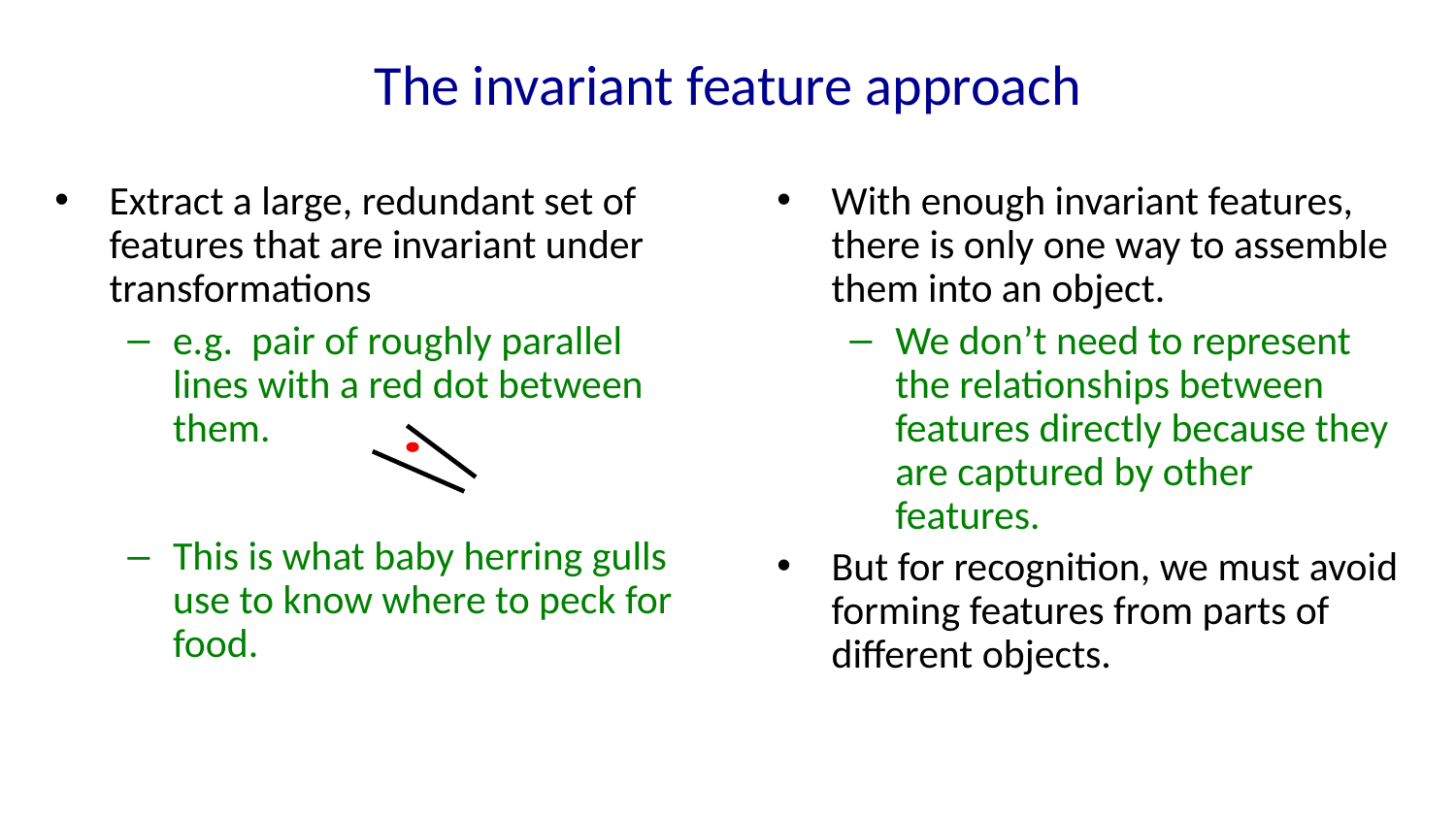

# The invariant feature approach
Extract a large, redundant set of features that are invariant under transformations
e.g.  pair of roughly parallel lines with a red dot between them.

This is what baby herring gulls use to know where to peck for food.
With enough invariant features, there is only one way to assemble them into an object.
We don’t need to represent the relationships between features directly because they are captured by other features.
But for recognition, we must avoid forming features from parts of different objects.